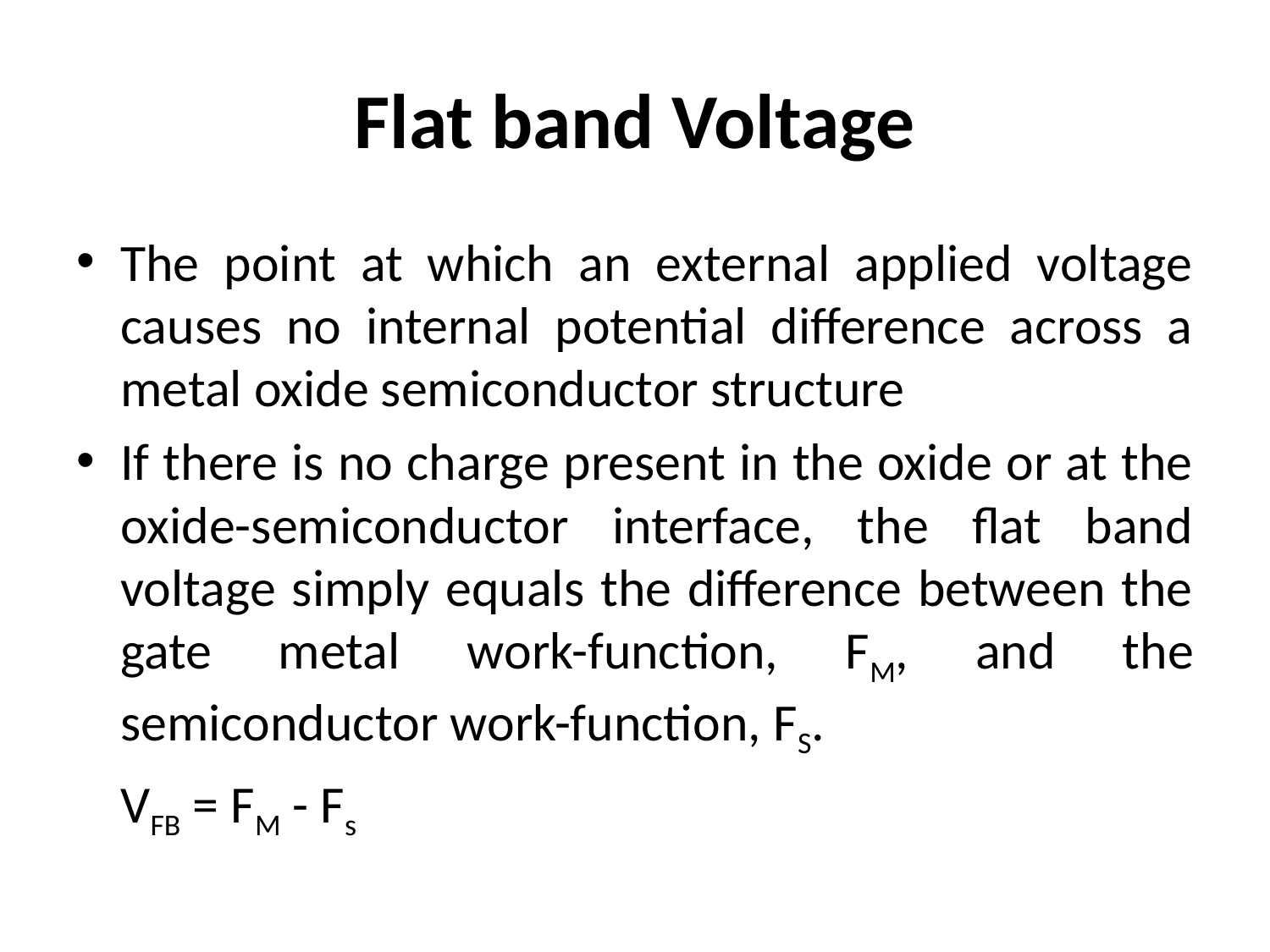

# Flat band Voltage
The point at which an external applied voltage causes no internal potential difference across a metal oxide semiconductor structure
If there is no charge present in the oxide or at the oxide-semiconductor interface, the flat band voltage simply equals the difference between the gate metal work-function, FM, and the semiconductor work-function, FS.
				VFB = FM - Fs